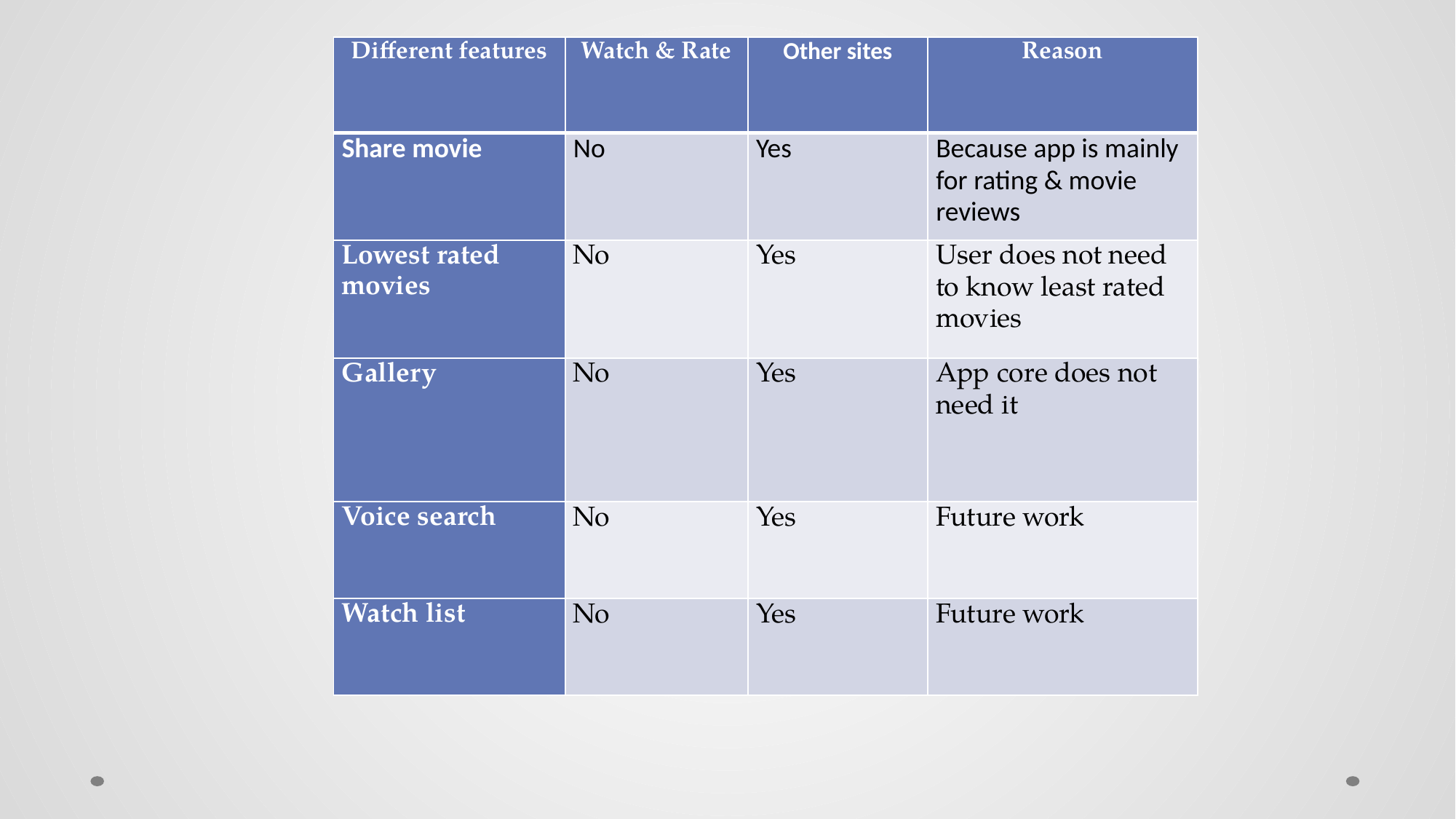

| Different features | Watch & Rate | Other sites | Reason |
| --- | --- | --- | --- |
| Share movie | No | Yes | Because app is mainly for rating & movie reviews |
| Lowest rated movies | No | Yes | User does not need to know least rated movies |
| Gallery | No | Yes | App core does not need it |
| Voice search | No | Yes | Future work |
| Watch list | No | Yes | Future work |